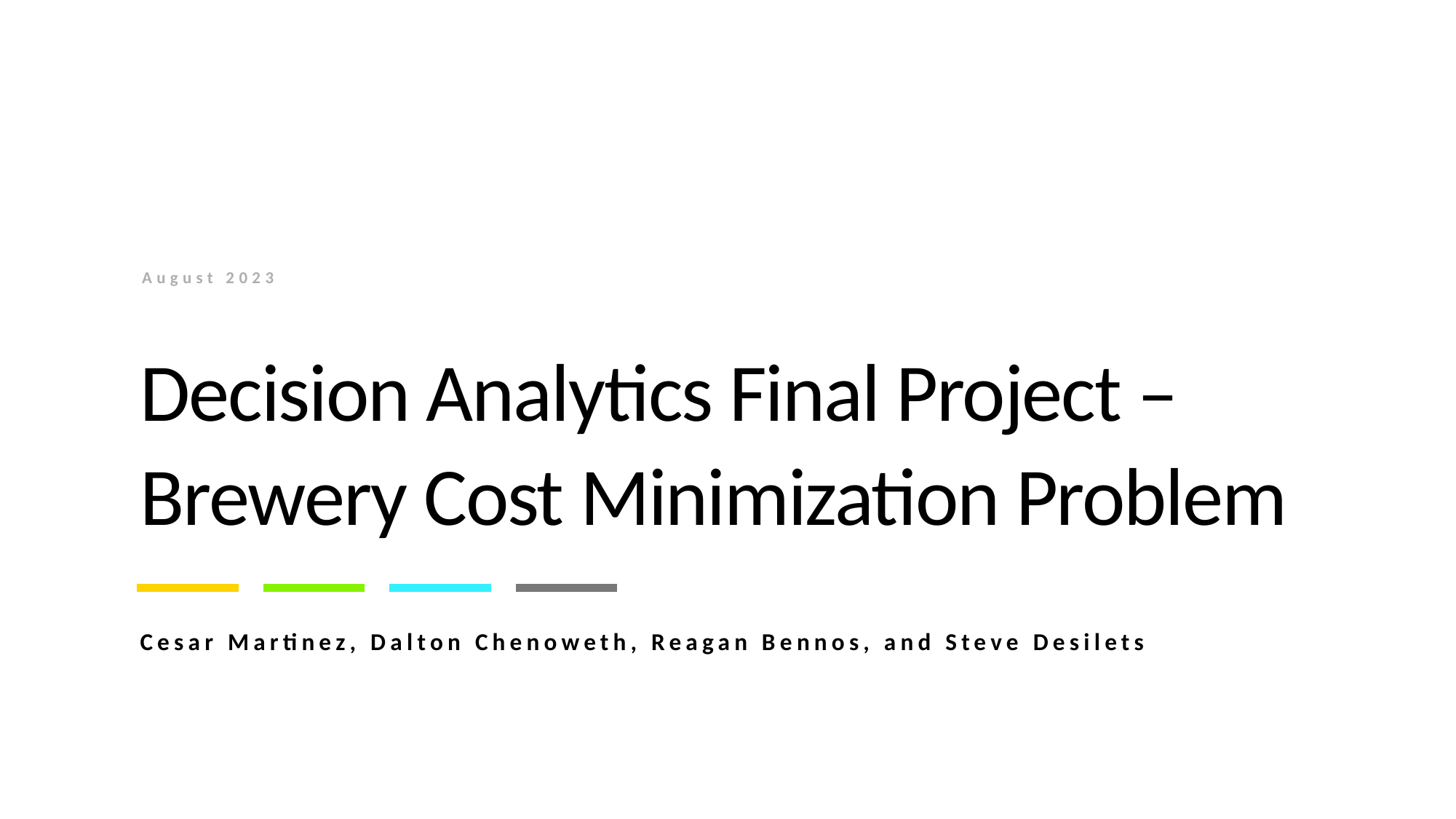

August 2023
# Decision Analytics Final Project – Brewery Cost Minimization Problem
Cesar Martinez, Dalton Chenoweth, Reagan Bennos, and Steve Desilets